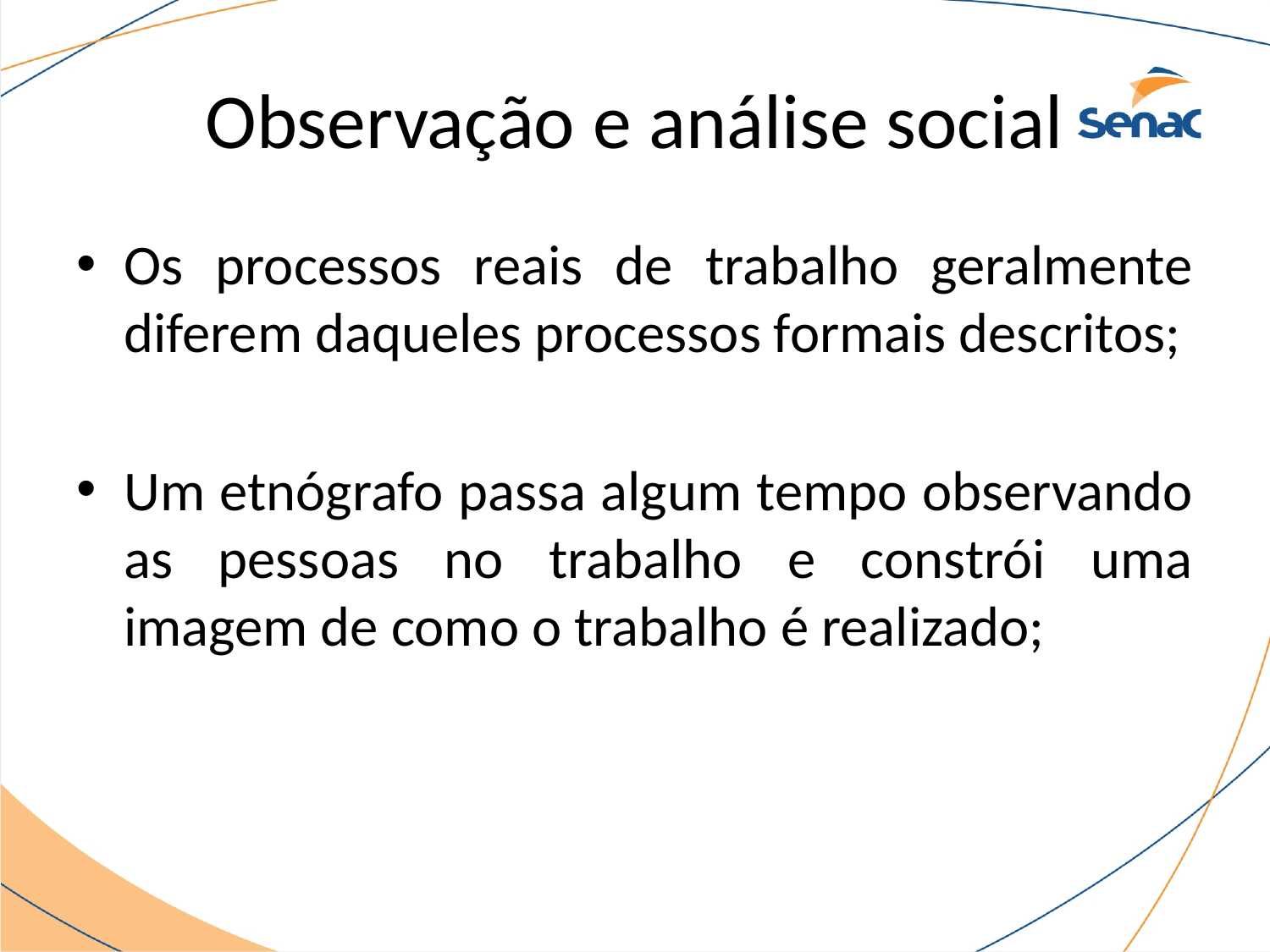

# Observação e análise social
Os processos reais de trabalho geralmente diferem daqueles processos formais descritos;

Um etnógrafo passa algum tempo observando as pessoas no trabalho e constrói uma imagem de como o trabalho é realizado;